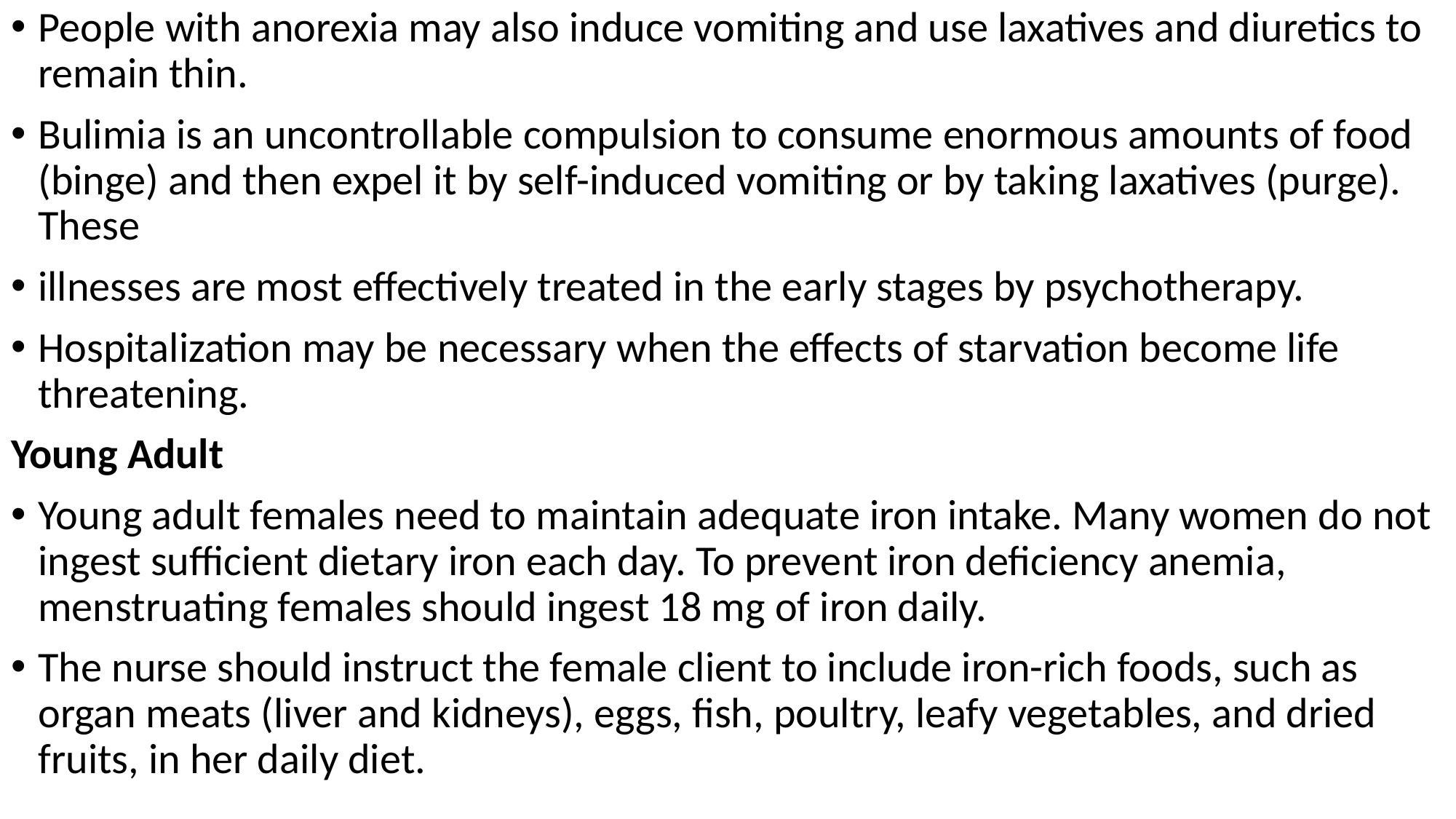

People with anorexia may also induce vomiting and use laxatives and diuretics to remain thin.
Bulimia is an uncontrollable compulsion to consume enormous amounts of food (binge) and then expel it by self-induced vomiting or by taking laxatives (purge). These
illnesses are most effectively treated in the early stages by psychotherapy.
Hospitalization may be necessary when the effects of starvation become life threatening.
Young Adult
Young adult females need to maintain adequate iron intake. Many women do not ingest sufficient dietary iron each day. To prevent iron deficiency anemia, menstruating females should ingest 18 mg of iron daily.
The nurse should instruct the female client to include iron-rich foods, such as organ meats (liver and kidneys), eggs, fish, poultry, leafy vegetables, and dried fruits, in her daily diet.